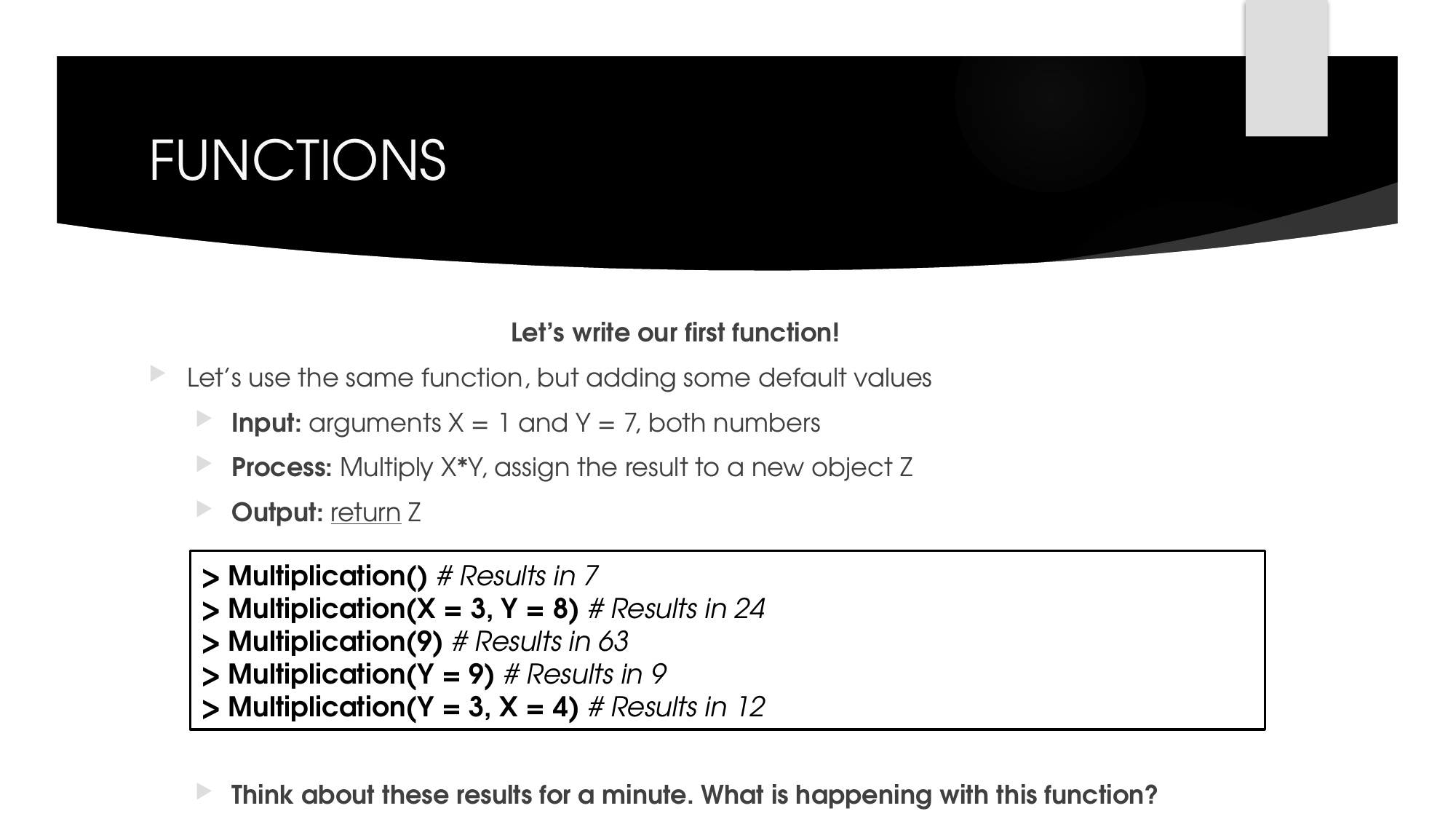

# FUNCTIONS
Let’s write our first function!
Let’s use the same function, but adding some default values
Input: arguments X = 1 and Y = 7, both numbers
Process: Multiply X*Y, assign the result to a new object Z
Output: return Z

Think about these results for a minute. What is happening with this function?
> Multiplication() # Results in 7
> Multiplication(X = 3, Y = 8) # Results in 24
> Multiplication(9) # Results in 63
> Multiplication(Y = 9) # Results in 9
> Multiplication(Y = 3, X = 4) # Results in 12